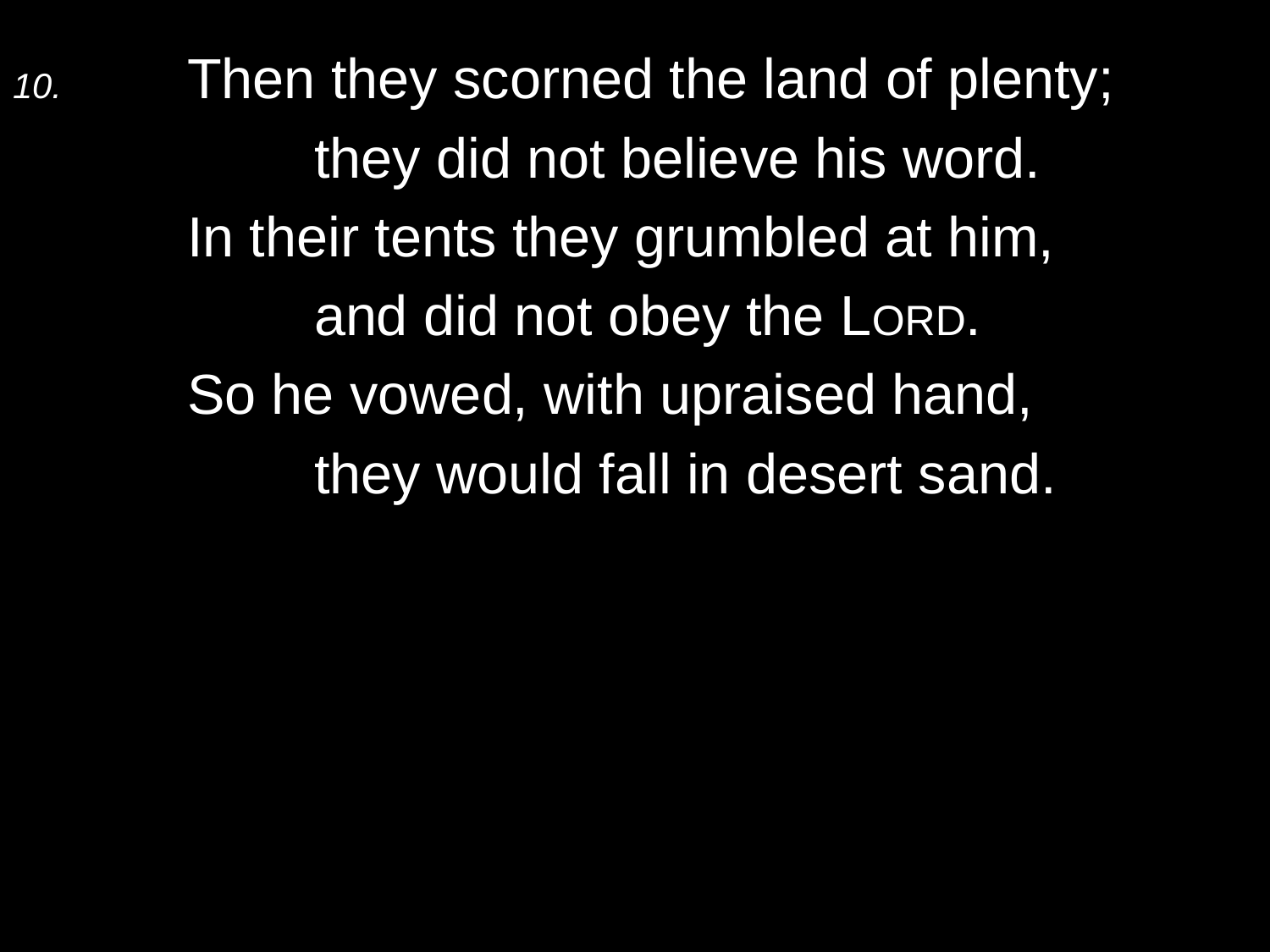

10.	Then they scorned the land of plenty;
		they did not believe his word.
	In their tents they grumbled at him,
		and did not obey the Lord.
	So he vowed, with upraised hand,
		they would fall in desert sand.